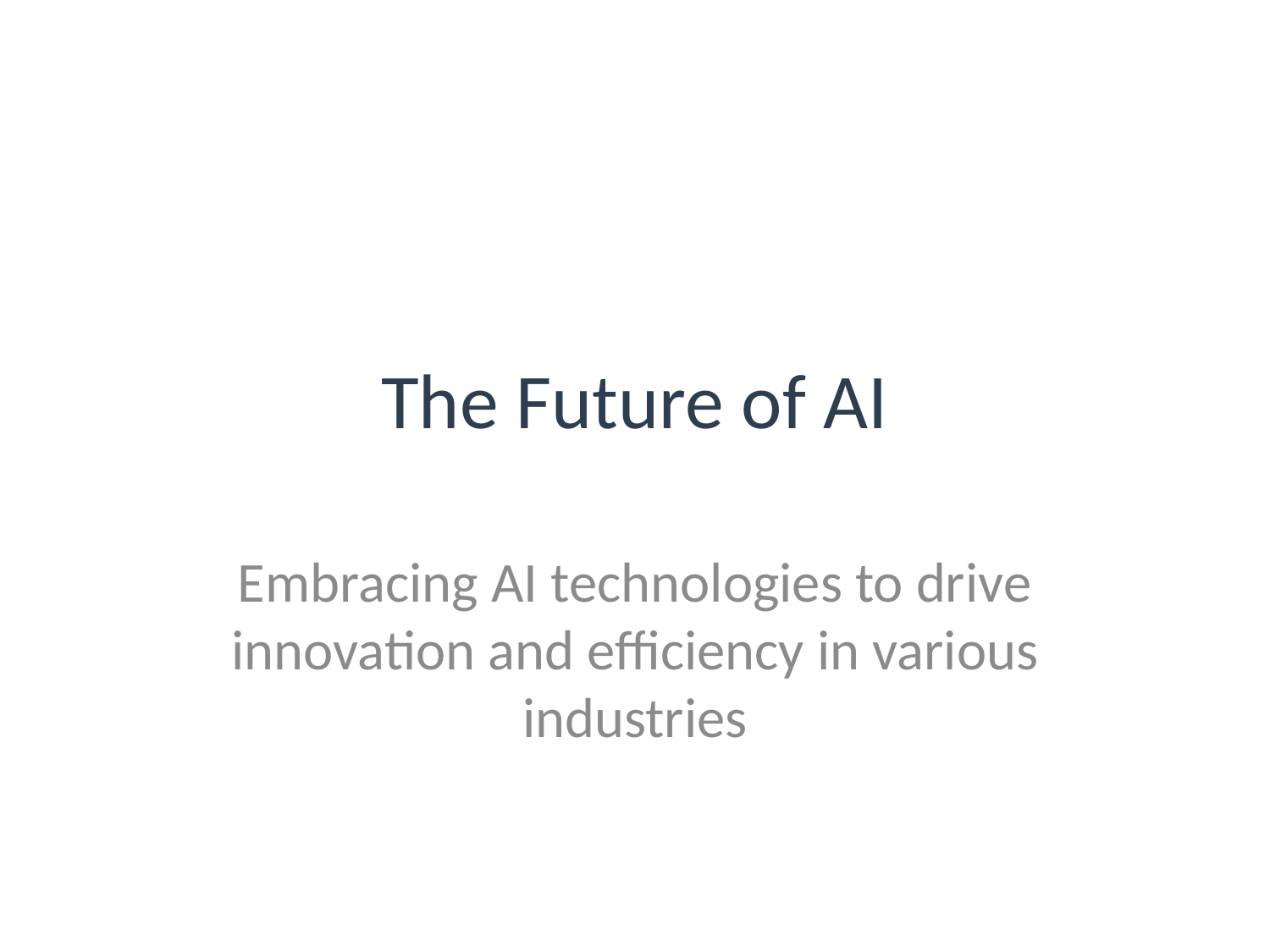

# The Future of AI
Embracing AI technologies to drive innovation and efficiency in various industries